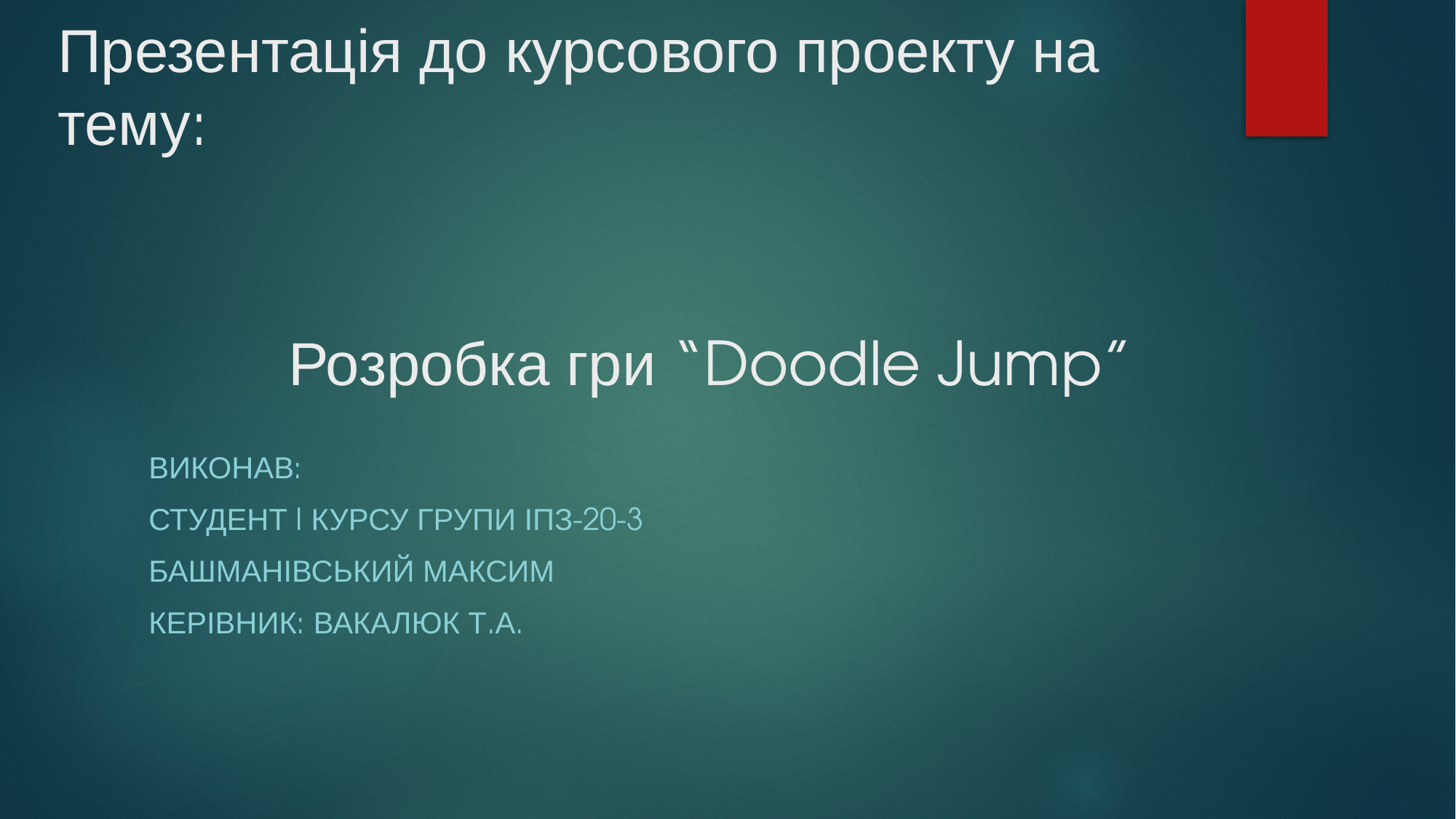

# Презентація до курсового проекту на тему:
Розробка гри “Doodle Jump”
Виконав:
студент I курсу групи ІПЗ-20-3
Башманівський Максим
Керівник: Вакалюк Т.А.